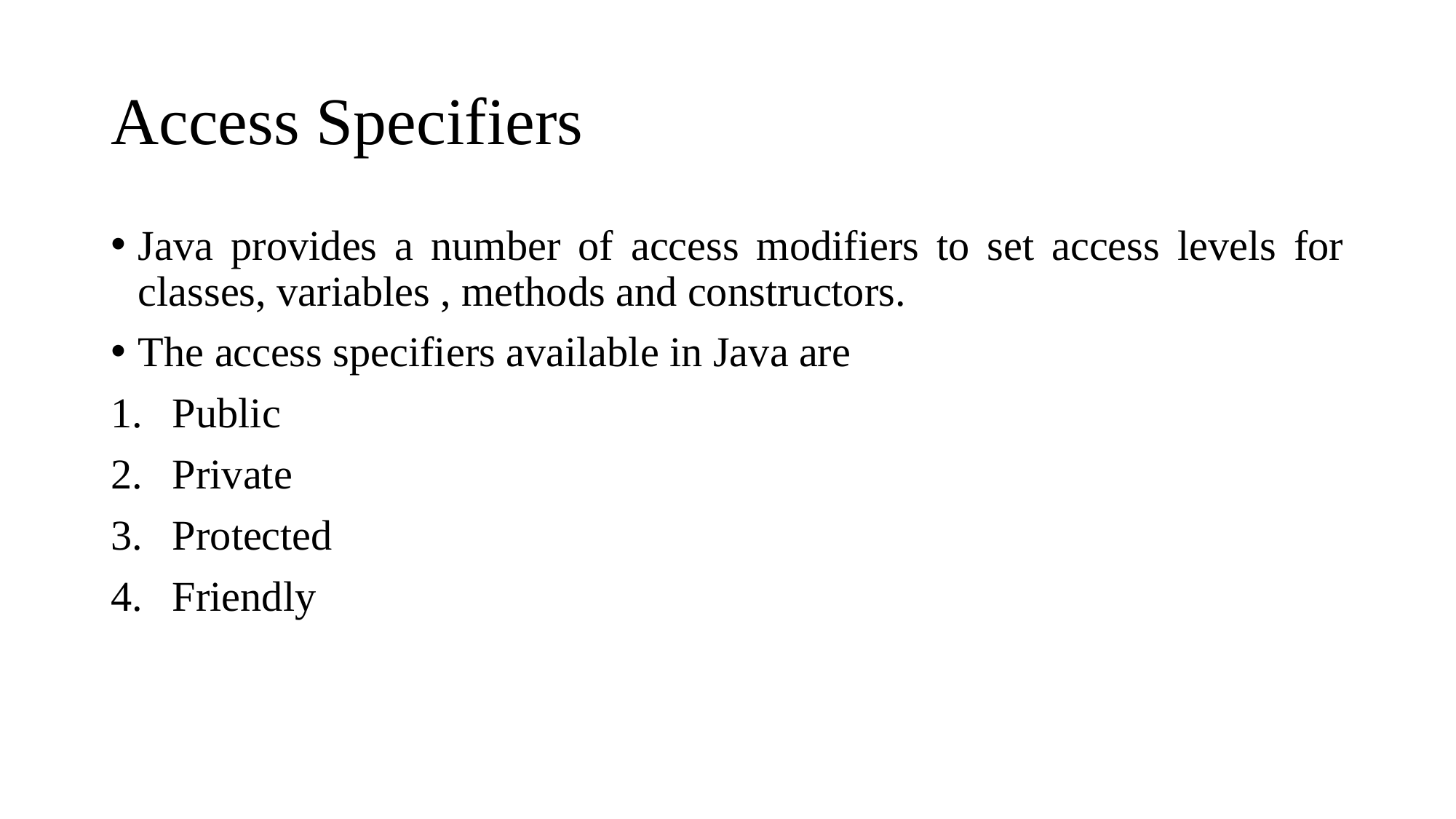

# Access Specifiers
Java provides a number of access modifiers to set access levels for classes, variables , methods and constructors.
The access specifiers available in Java are
Public
Private
Protected
Friendly